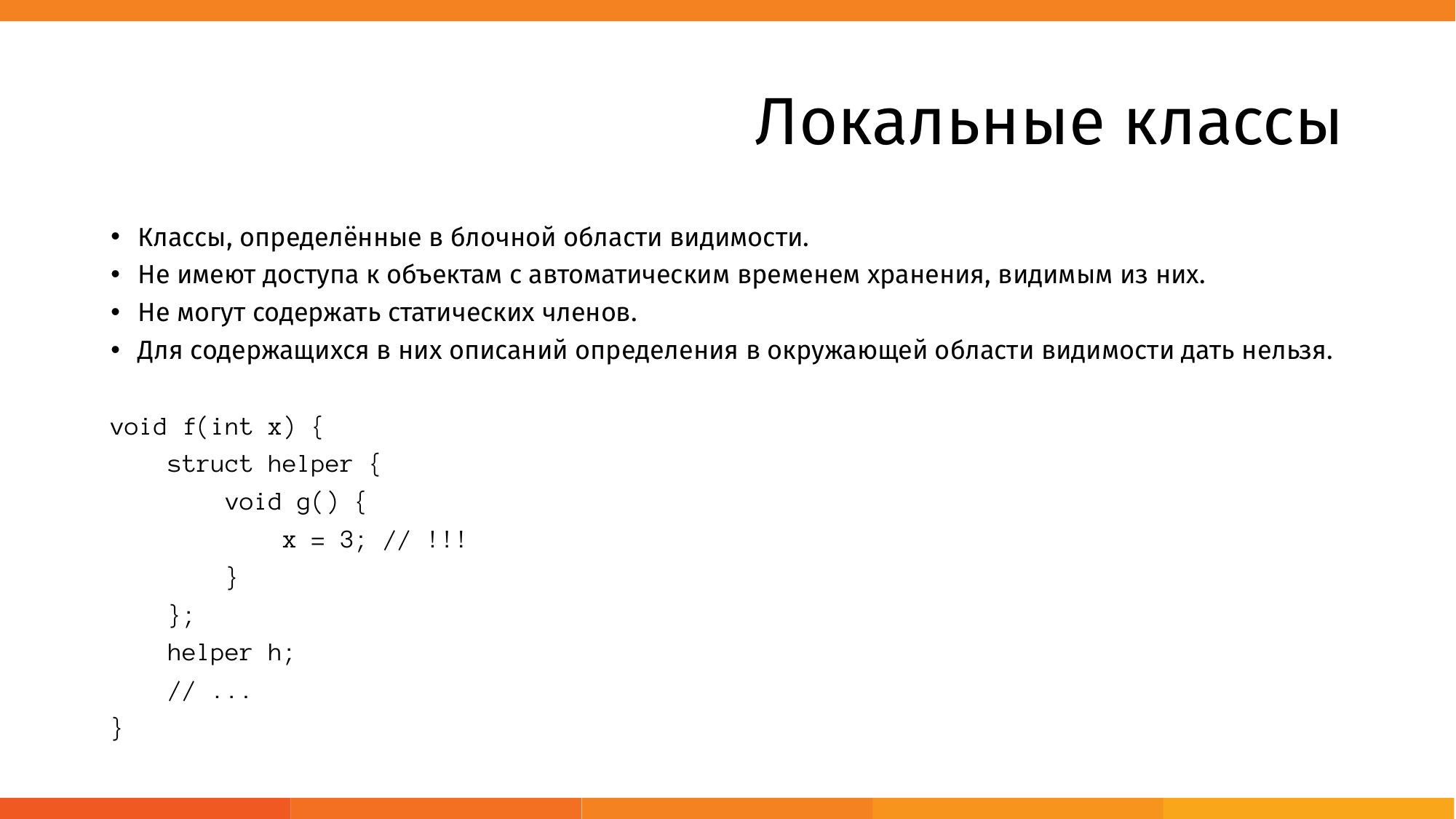

# Локальные классы
Классы, определённые в блочной области видимости.
Не имеют доступа к объектам с автоматическим временем хранения, видимым из них.
Не могут содержать статических членов.
Для содержащихся в них описаний определения в окружающей области видимости дать нельзя.

void f(int x) {
    struct helper {
        void g() {
            x = 3; // !!!
        }
    };
    helper h;
    // ...
}